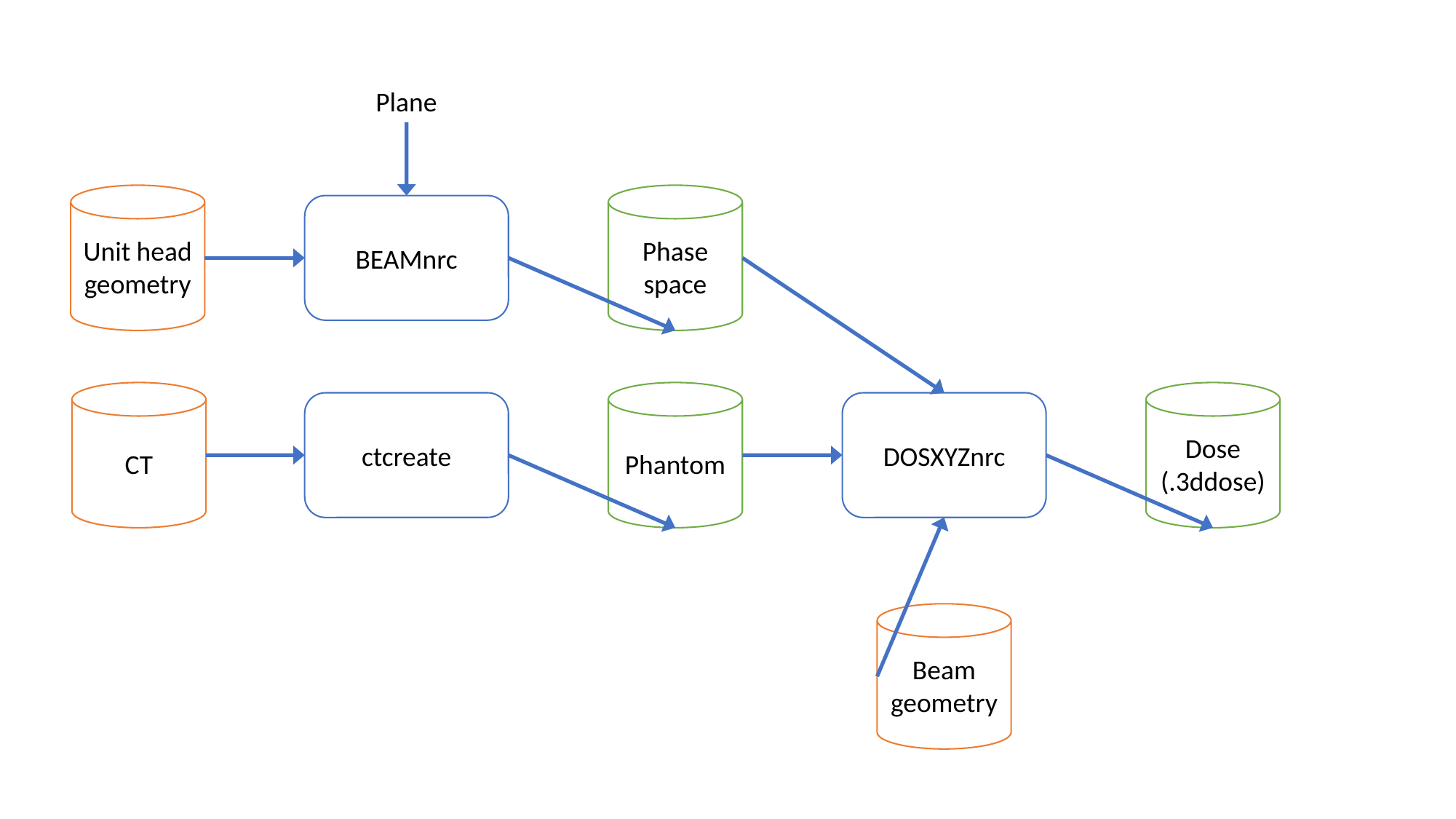

Plane
Unit head geometry
Phase space
BEAMnrc
CT
Phantom
Dose
(.3ddose)
ctcreate
DOSXYZnrc
Beam geometry